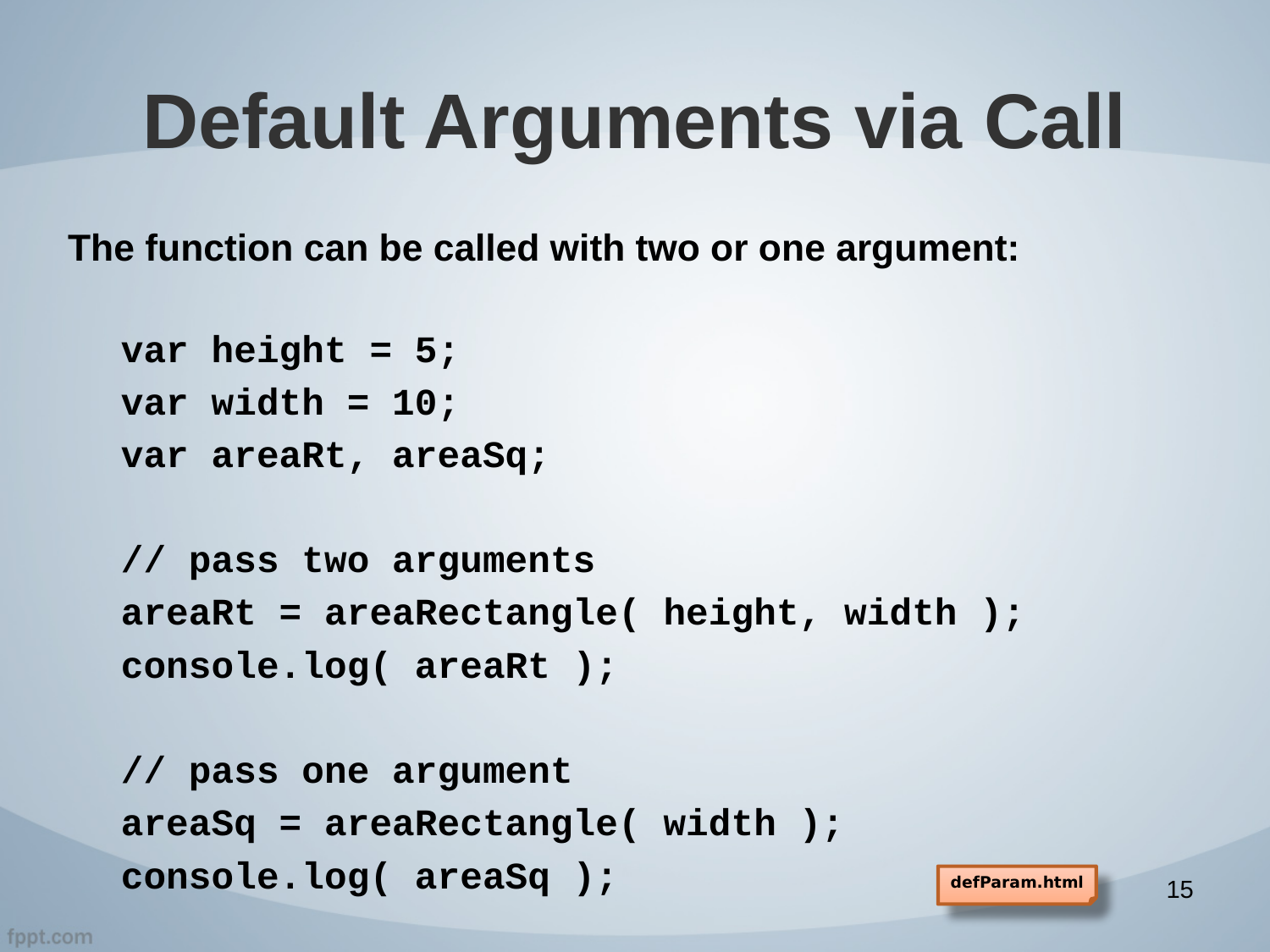

# Default Arguments via Call
The function can be called with two or one argument:

var height = 5;
var width = 10;
var areaRt, areaSq;

// pass two arguments
areaRt = areaRectangle( height, width );
console.log( areaRt );

// pass one argument
areaSq = areaRectangle( width );
console.log( areaSq );
defParam.html
15